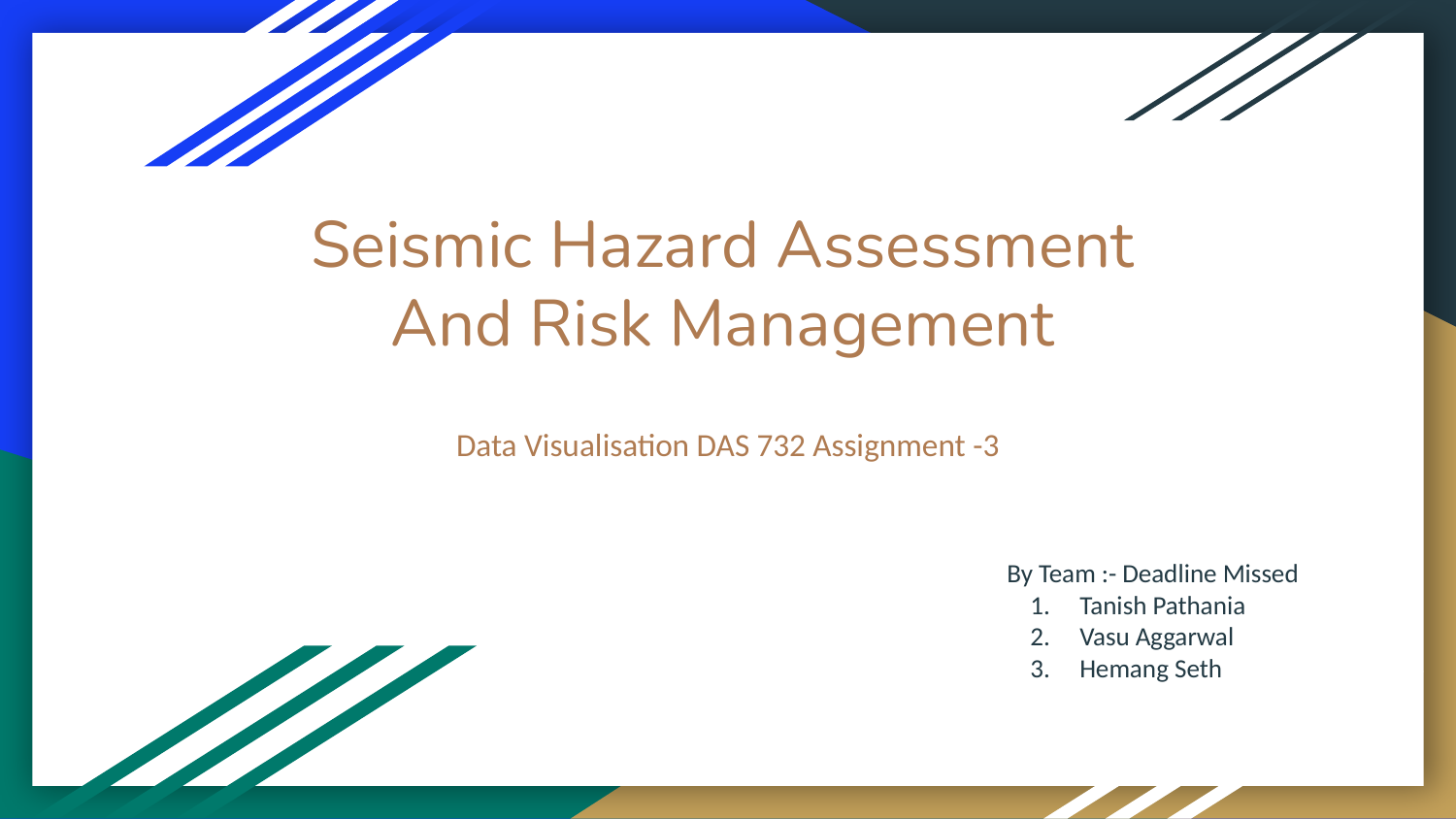

# Seismic Hazard Assessment And Risk Management
Data Visualisation DAS 732 Assignment -3
By Team :- Deadline Missed
Tanish Pathania
Vasu Aggarwal
Hemang Seth